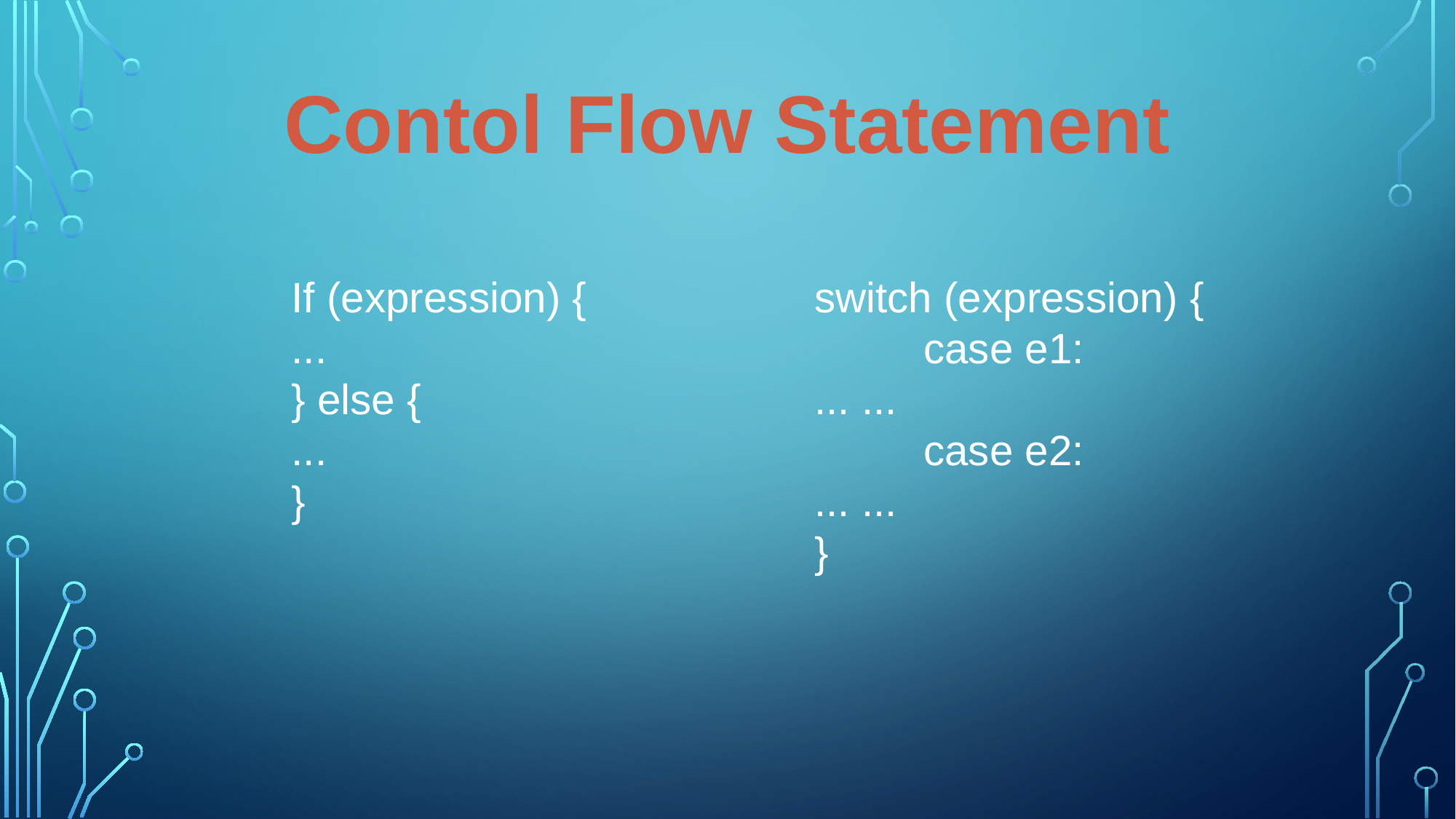

Contol Flow Statement
If (expression) {
...
} else {
...
}
switch (expression) {
	case e1:
... ...
	case e2:
... ...
}